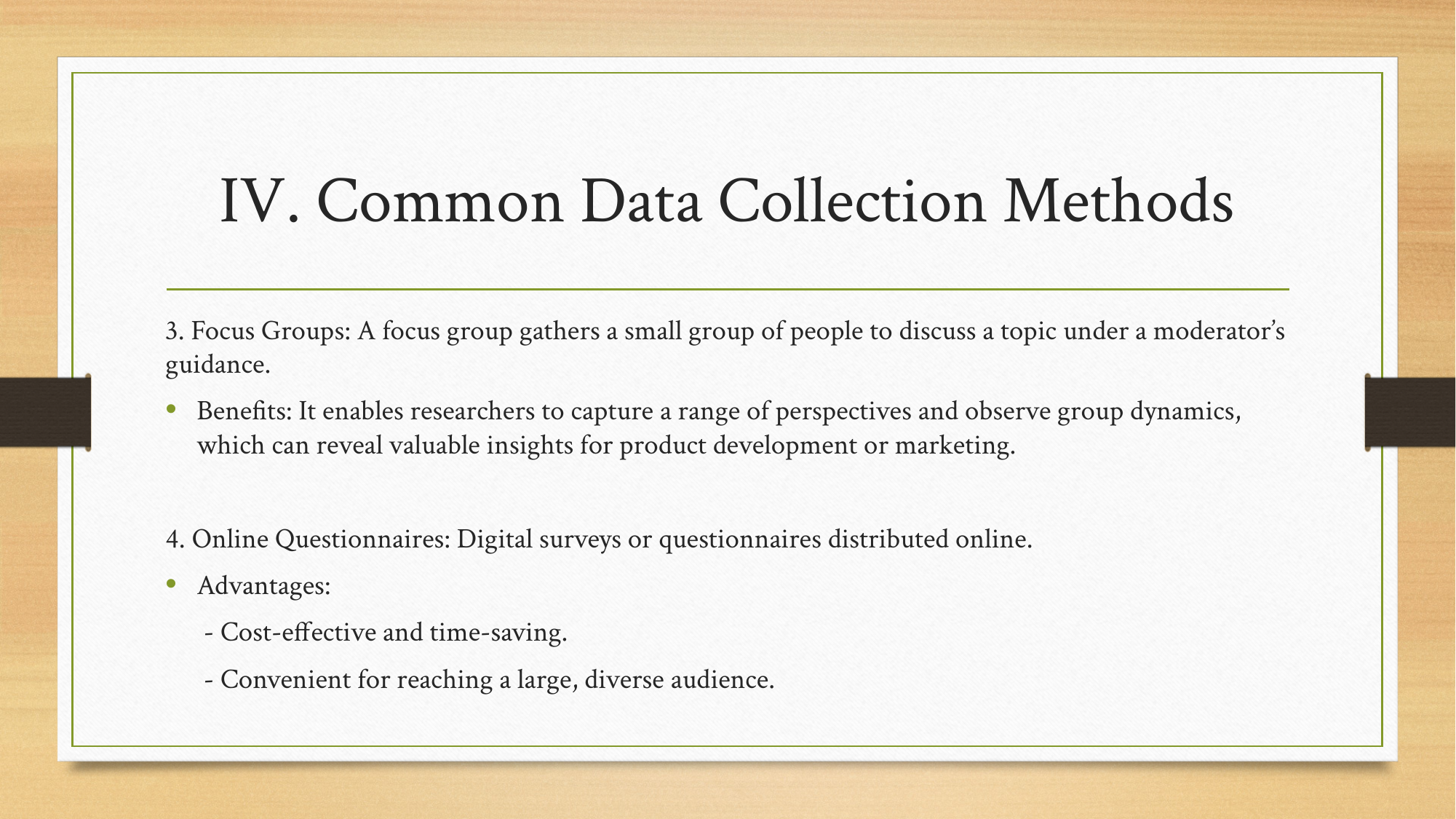

# IV. Common Data Collection Methods
3. Focus Groups: A focus group gathers a small group of people to discuss a topic under a moderator’s guidance.
Benefits: It enables researchers to capture a range of perspectives and observe group dynamics, which can reveal valuable insights for product development or marketing.

4. Online Questionnaires: Digital surveys or questionnaires distributed online.
Advantages:
      - Cost-effective and time-saving.
      - Convenient for reaching a large, diverse audience.